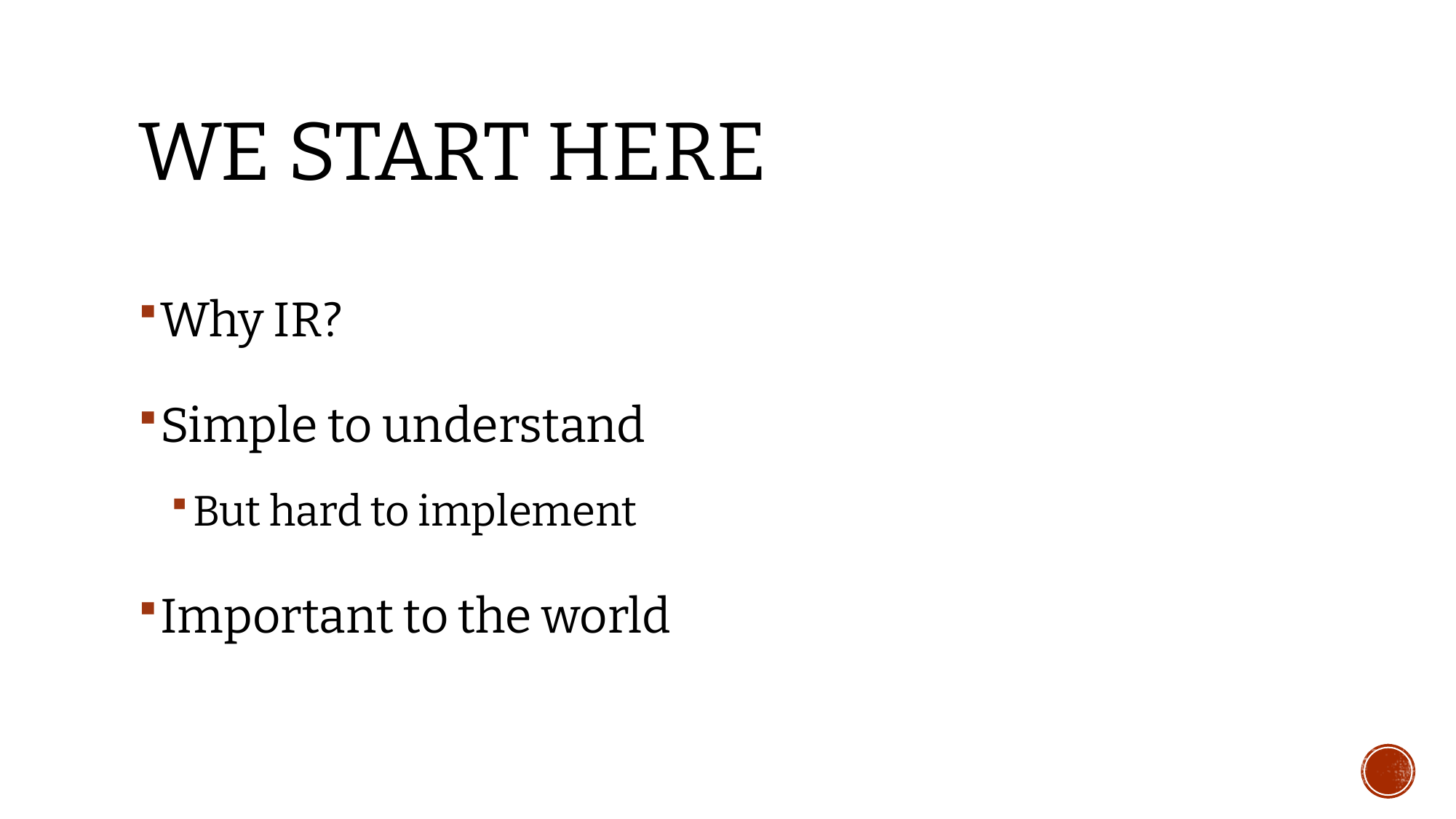

# We start here
Why IR?
Simple to understand
But hard to implement
Important to the world